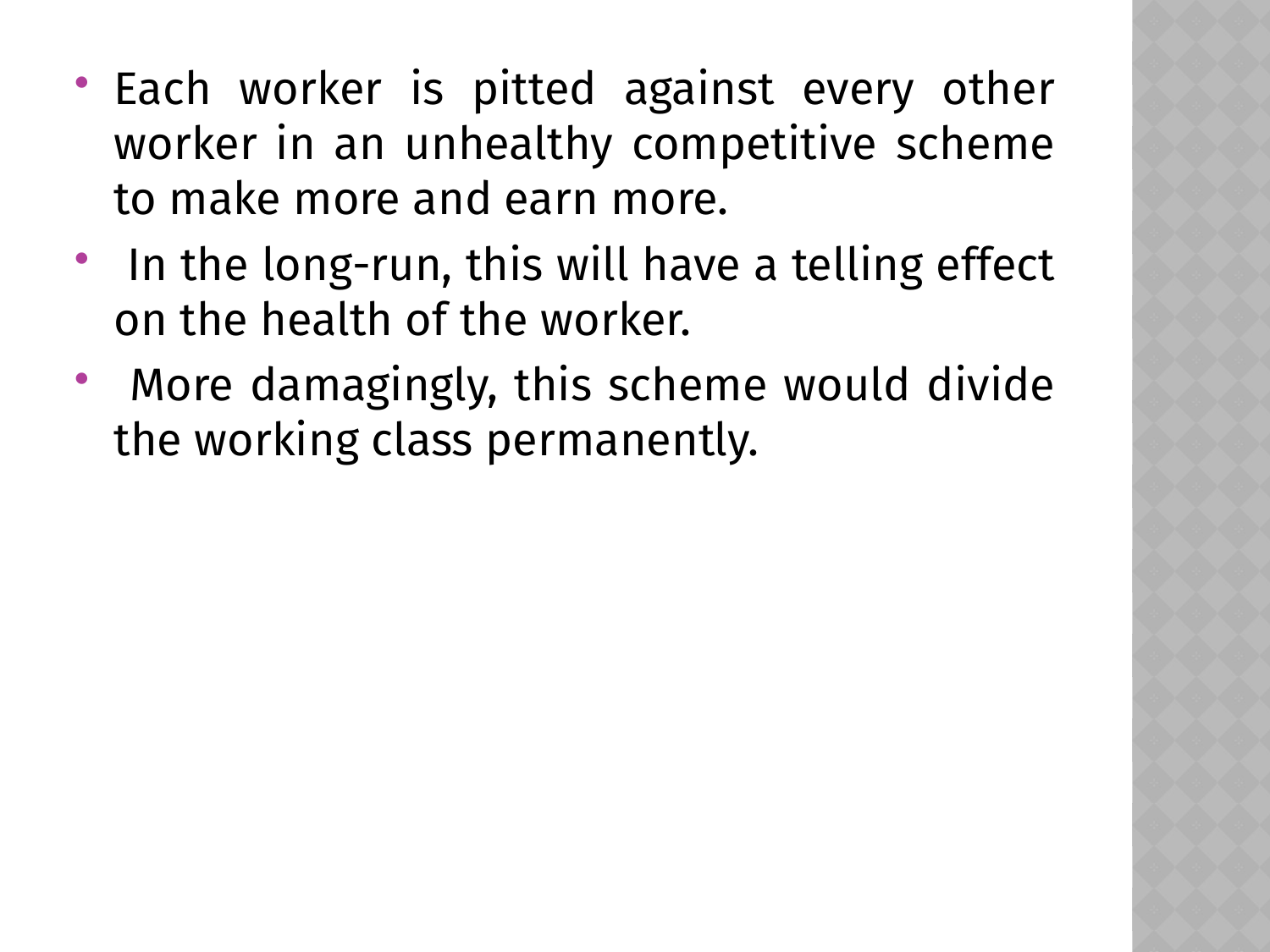

Each worker is pitted against every other worker in an unhealthy competitive scheme to make more and earn more.
 In the long-run, this will have a telling effect on the health of the worker.
 More damagingly, this scheme would divide the working class permanently.